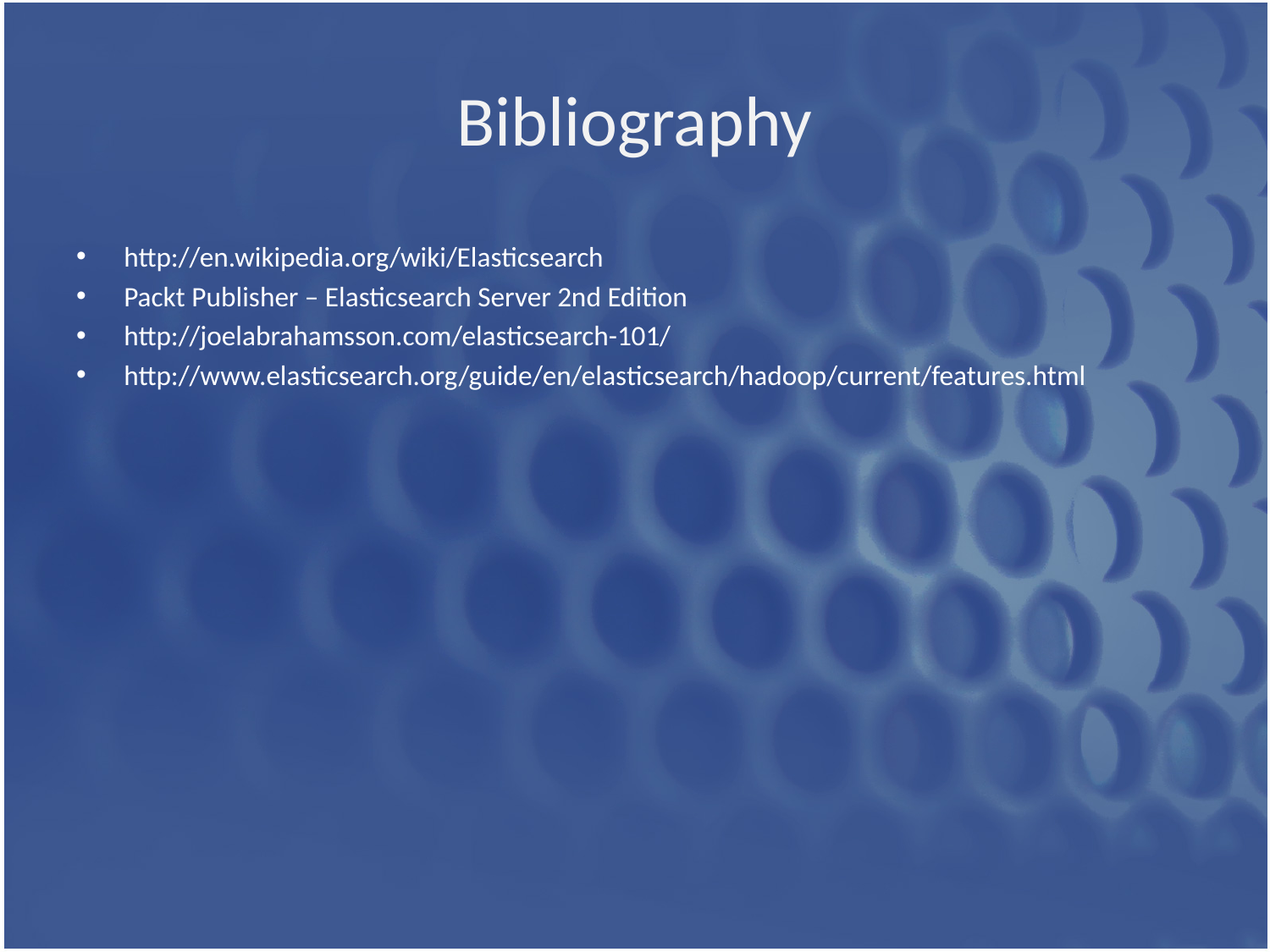

# Bibliography
http://en.wikipedia.org/wiki/Elasticsearch
Packt Publisher – Elasticsearch Server 2nd Edition
http://joelabrahamsson.com/elasticsearch-101/
http://www.elasticsearch.org/guide/en/elasticsearch/hadoop/current/features.html